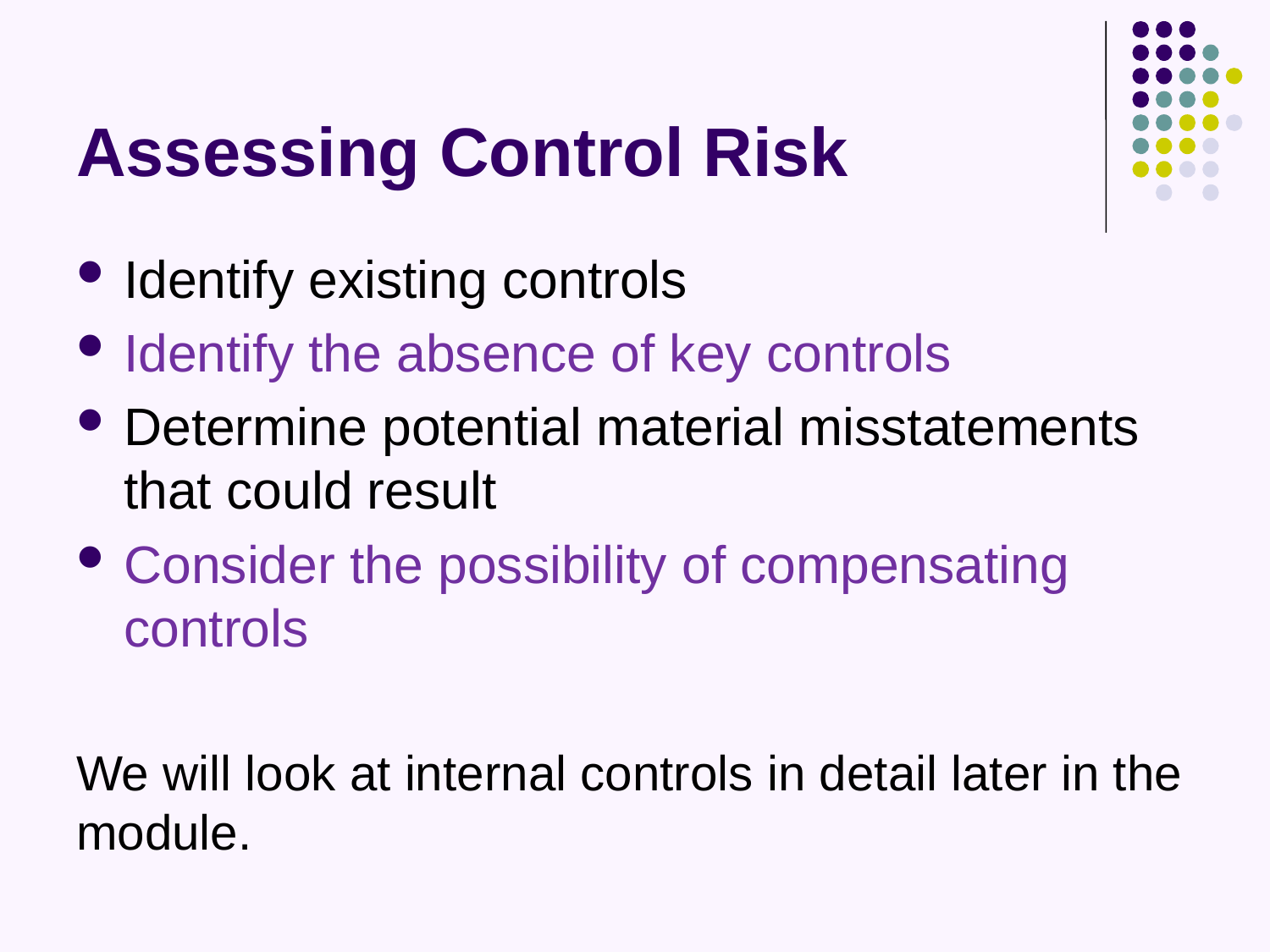

# Assessing Control Risk
Identify existing controls
Identify the absence of key controls
Determine potential material misstatements that could result
Consider the possibility of compensating controls

We will look at internal controls in detail later in the module.